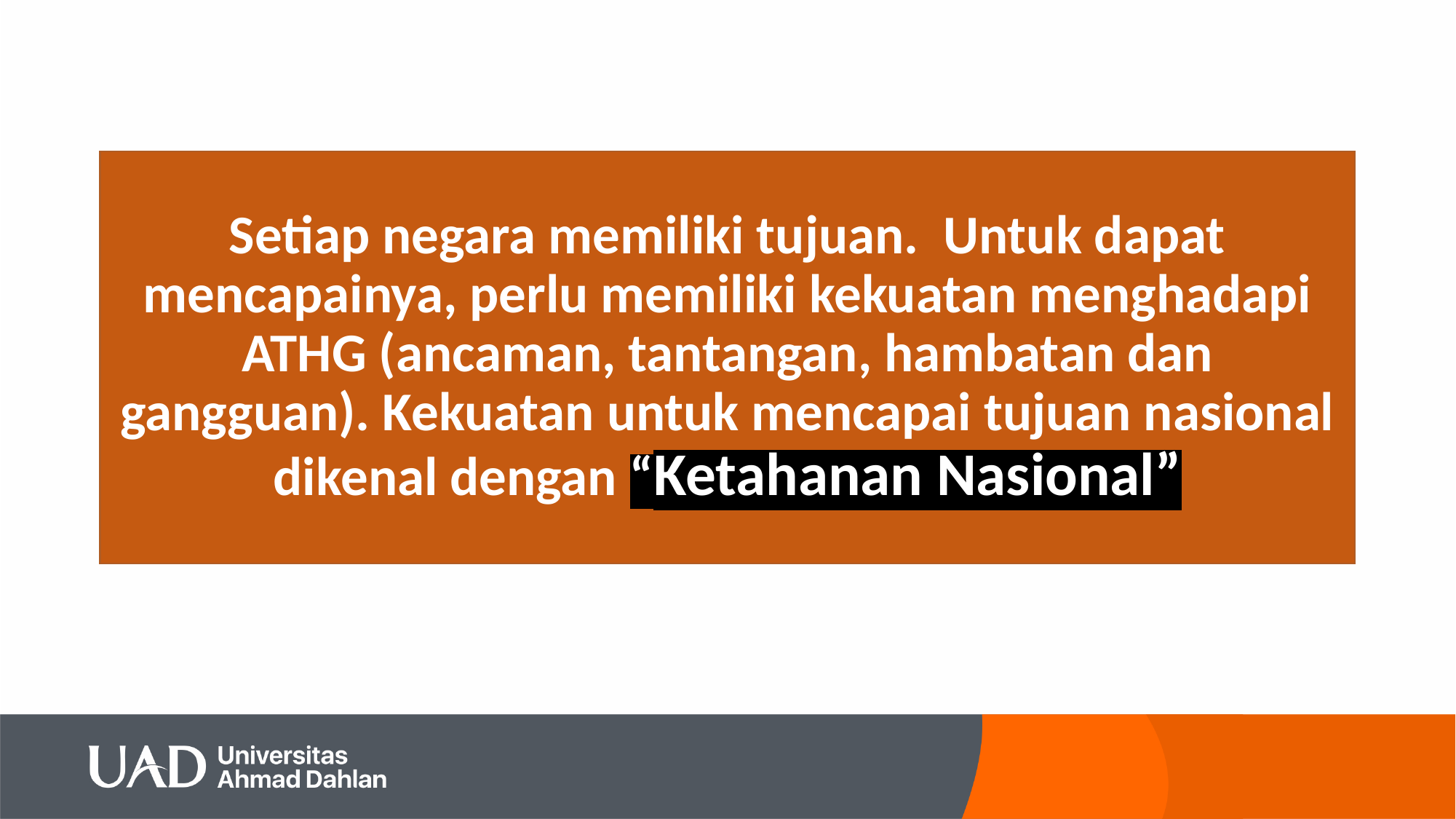

Setiap negara memiliki tujuan.  Untuk dapat mencapainya, perlu memiliki kekuatan menghadapi ATHG (ancaman, tantangan, hambatan dan gangguan). Kekuatan untuk mencapai tujuan nasional dikenal dengan “Ketahanan Nasional”